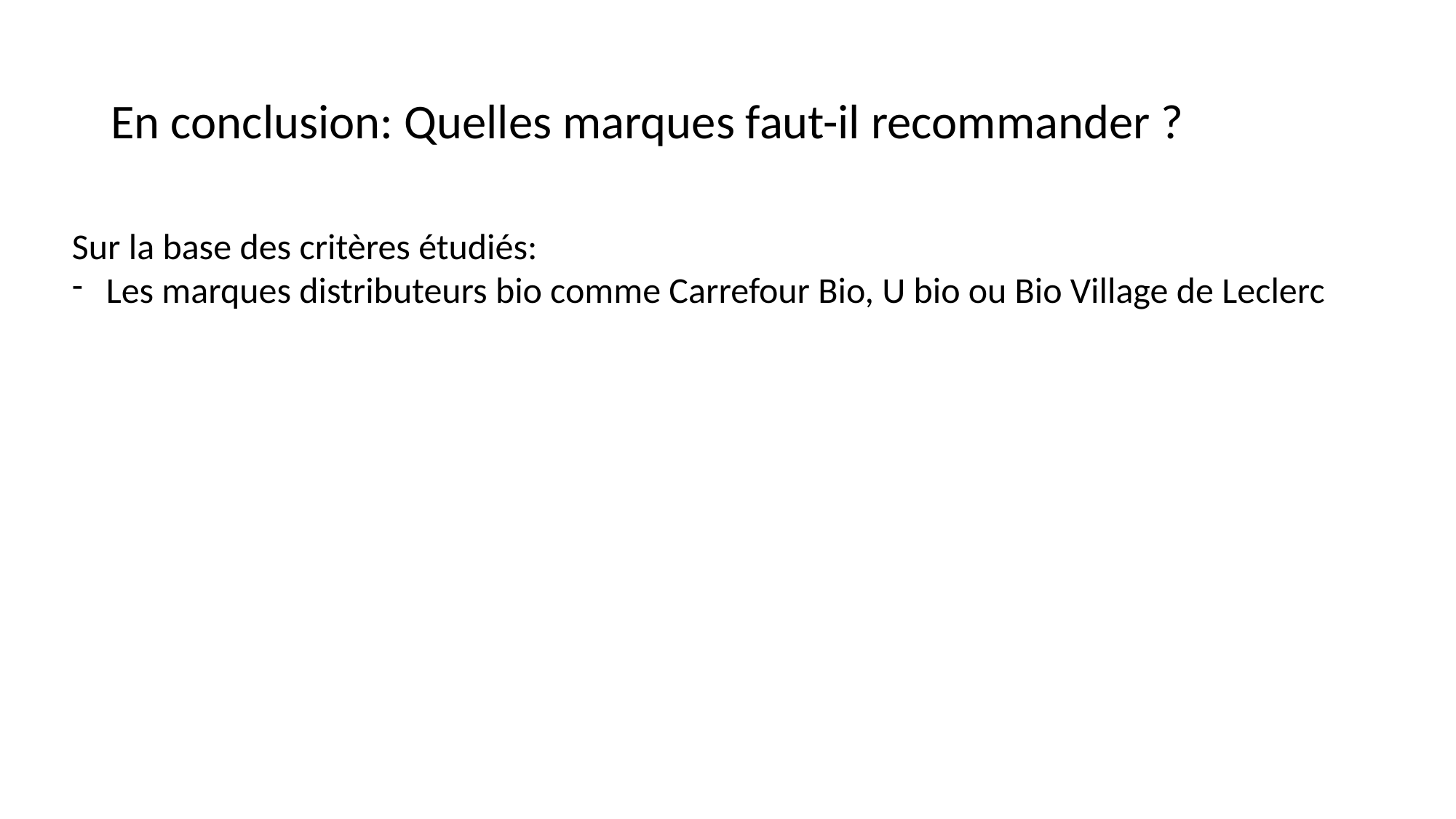

# En conclusion: Quelles marques faut-il recommander ?
Sur la base des critères étudiés:
Les marques distributeurs bio comme Carrefour Bio, U bio ou Bio Village de Leclerc